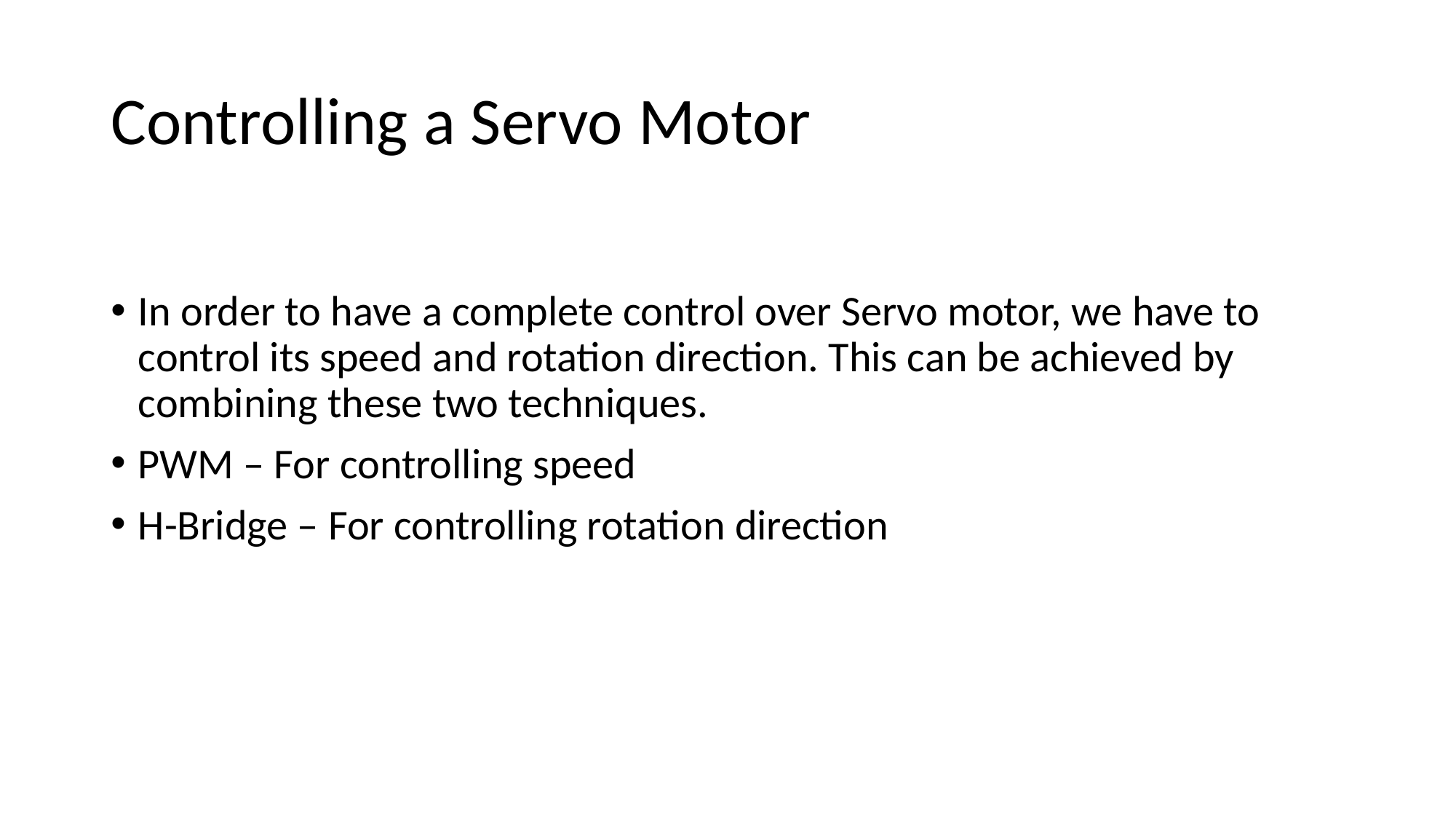

# Controlling a Servo Motor

In order to have a complete control over Servo motor, we have to control its speed and rotation direction. This can be achieved by combining these two techniques.
PWM – For controlling speed
H-Bridge – For controlling rotation direction